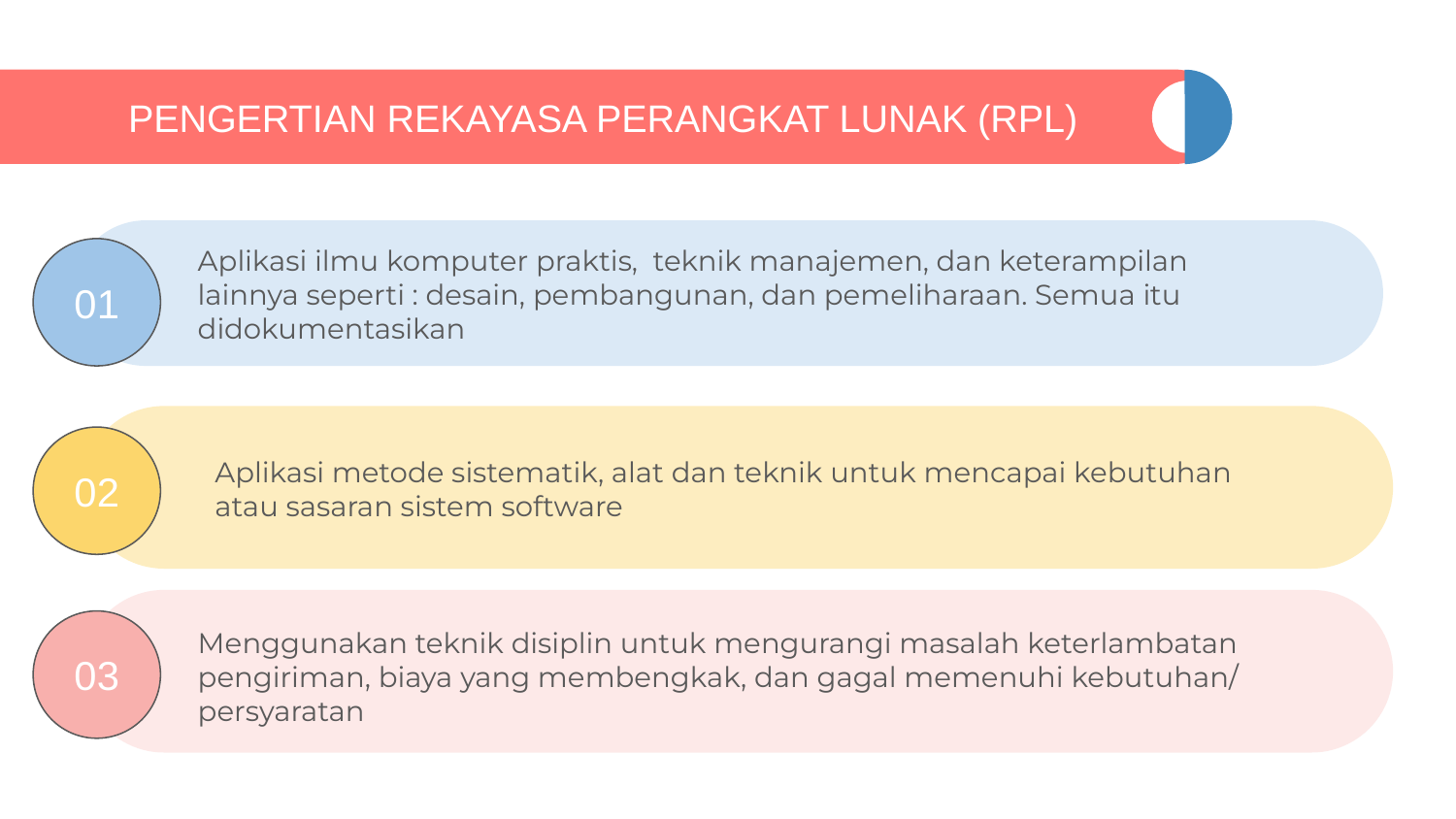

# PENGERTIAN REKAYASA PERANGKAT LUNAK (RPL)

Aplikasi ilmu komputer praktis,  teknik manajemen, dan keterampilan lainnya seperti : desain, pembangunan, dan pemeliharaan. Semua itu didokumentasikan
01

02
Aplikasi metode sistematik, alat dan teknik untuk mencapai kebutuhan atau sasaran sistem software

03
Menggunakan teknik disiplin untuk mengurangi masalah keterlambatan pengiriman, biaya yang membengkak, dan gagal memenuhi kebutuhan/ persyaratan